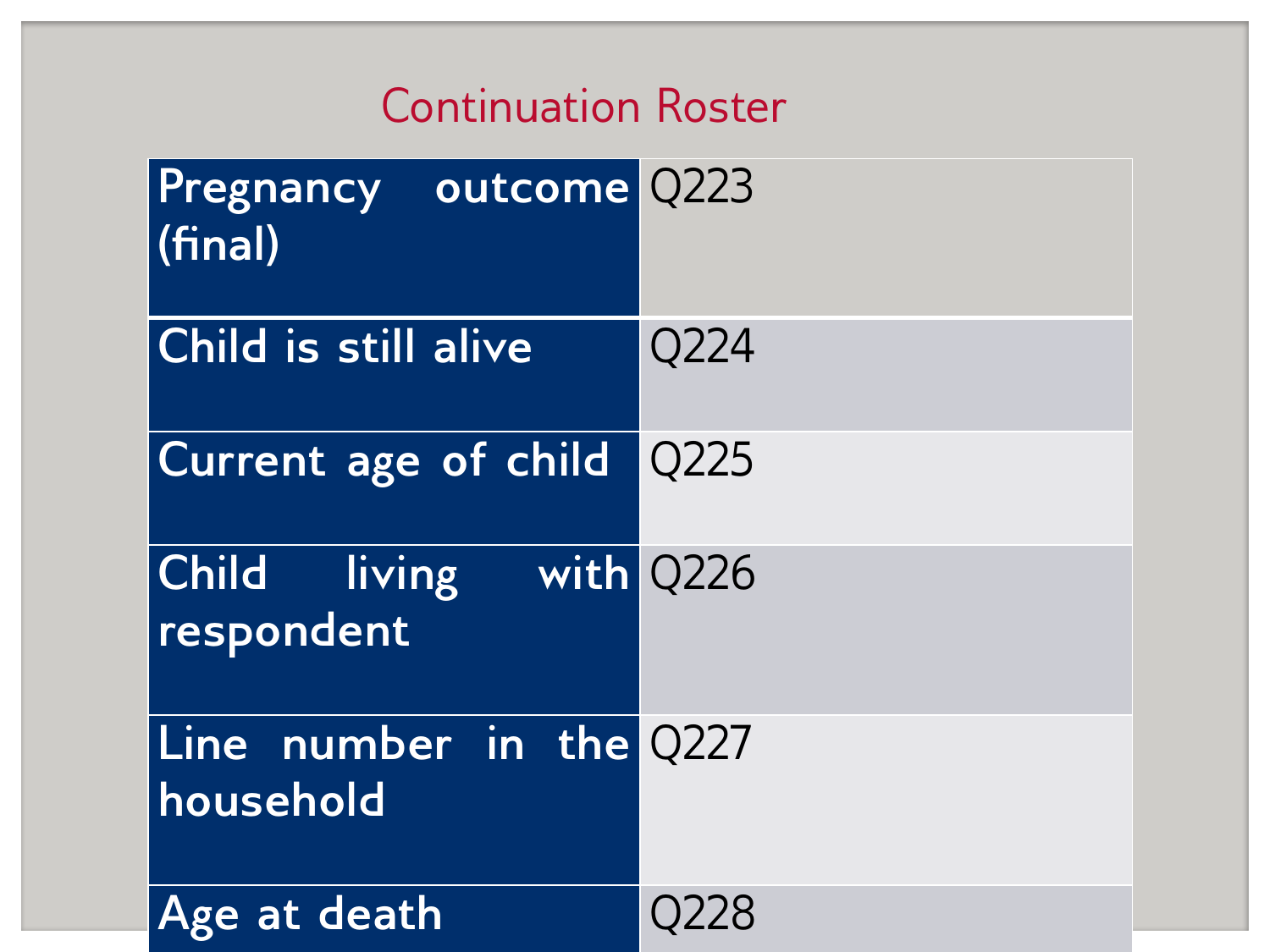

# Continuation Roster
| Pregnancy outcome (final) | Q223 |
| --- | --- |
| Child is still alive | Q224 |
| Current age of child | Q225 |
| Child living with respondent | Q226 |
| Line number in the household | Q227 |
| Age at death | Q228 |